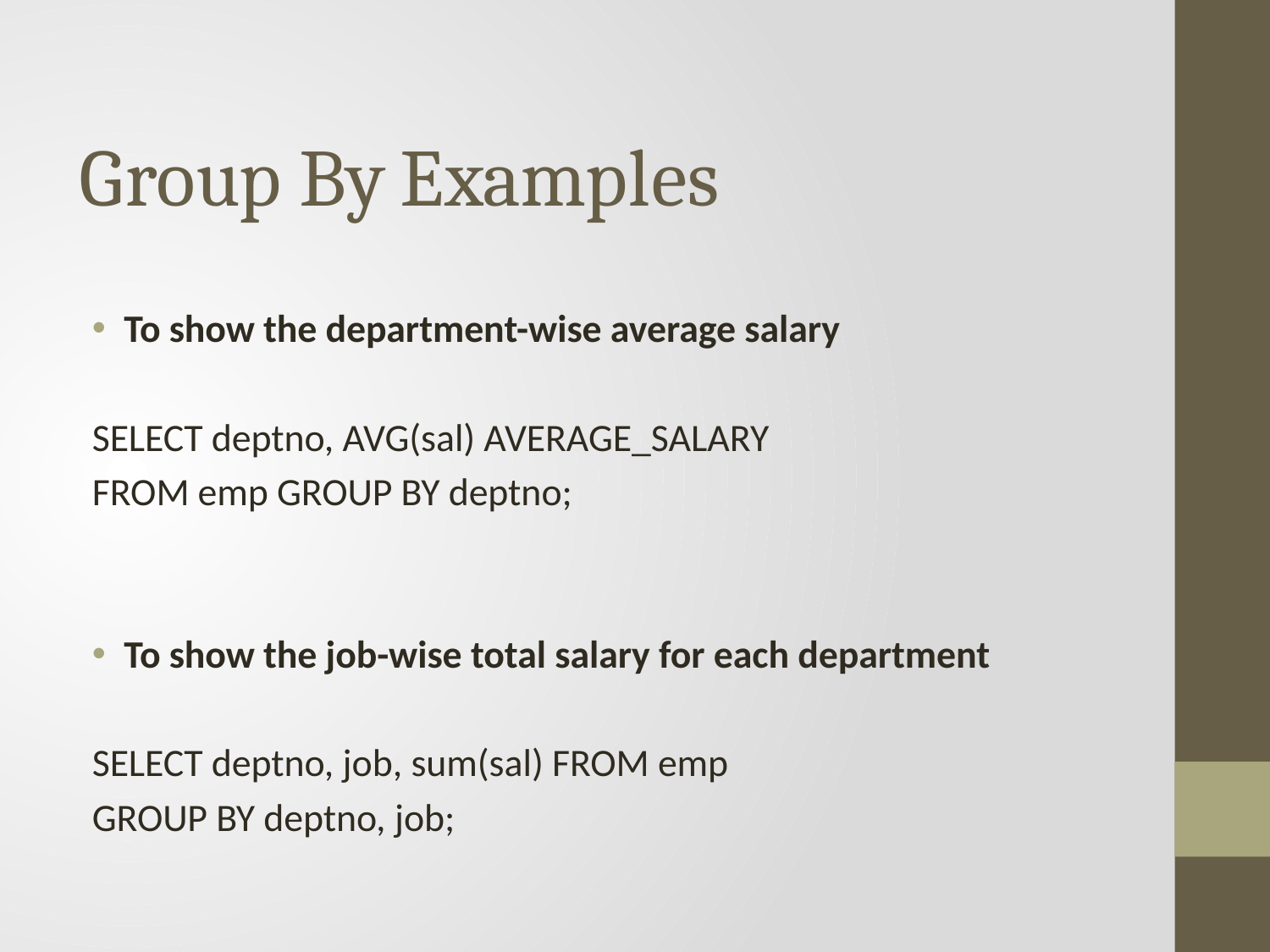

# Group By Examples

To show the department-wise average salary

SELECT deptno, AVG(sal) AVERAGE_SALARY
FROM emp GROUP BY deptno;

To show the job-wise total salary for each department

SELECT deptno, job, sum(sal) FROM emp
GROUP BY deptno, job;